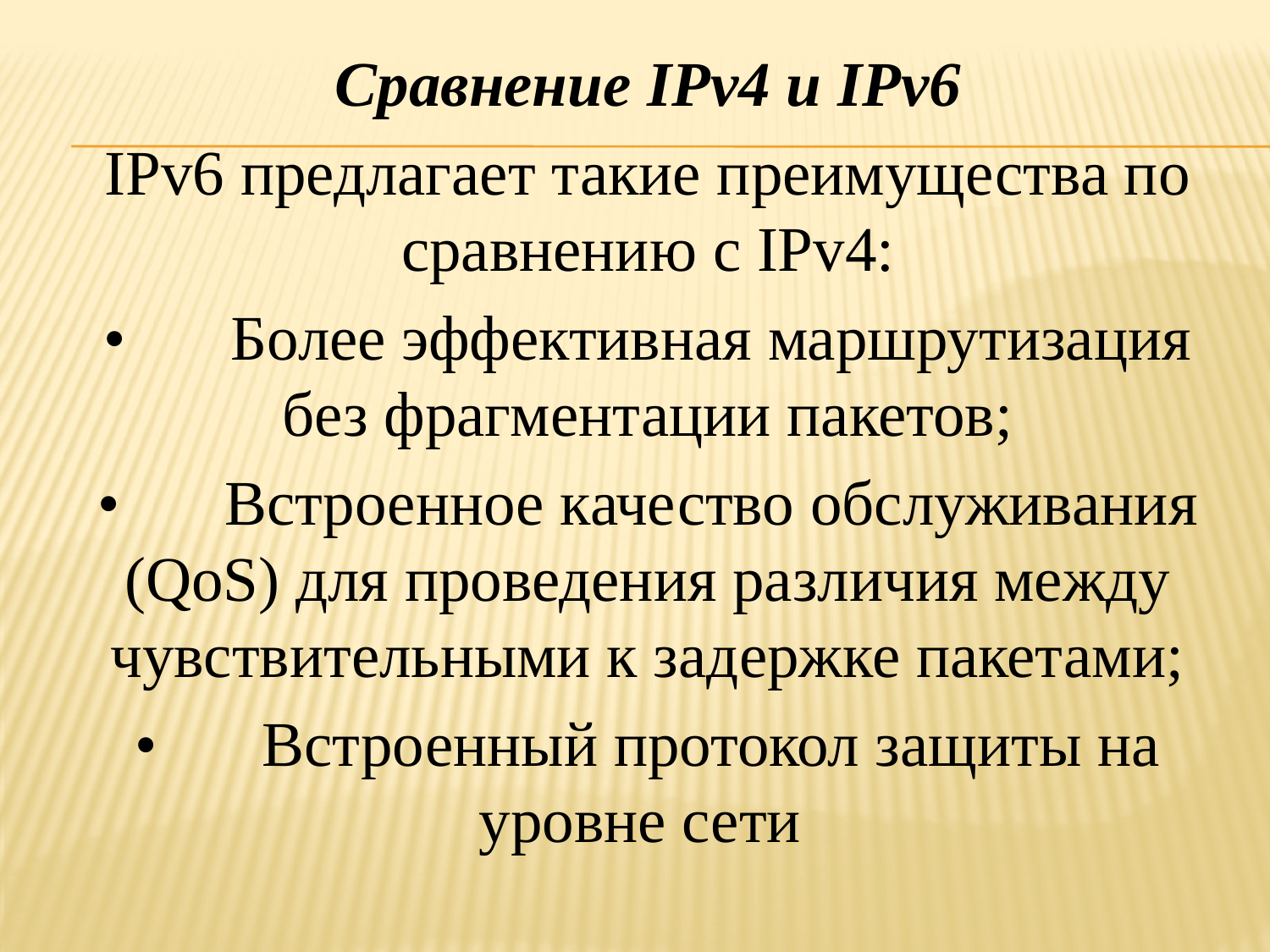

Сравнение IPv4 и IPv6
IPv6 предлагает такие преимущества по сравнению с IPv4:
•	Более эффективная маршрутизация без фрагментации пакетов;
•	Встроенное качество обслуживания (QoS) для проведения различия между чувствительными к задержке пакетами;
•	Встроенный протокол защиты на уровне сети